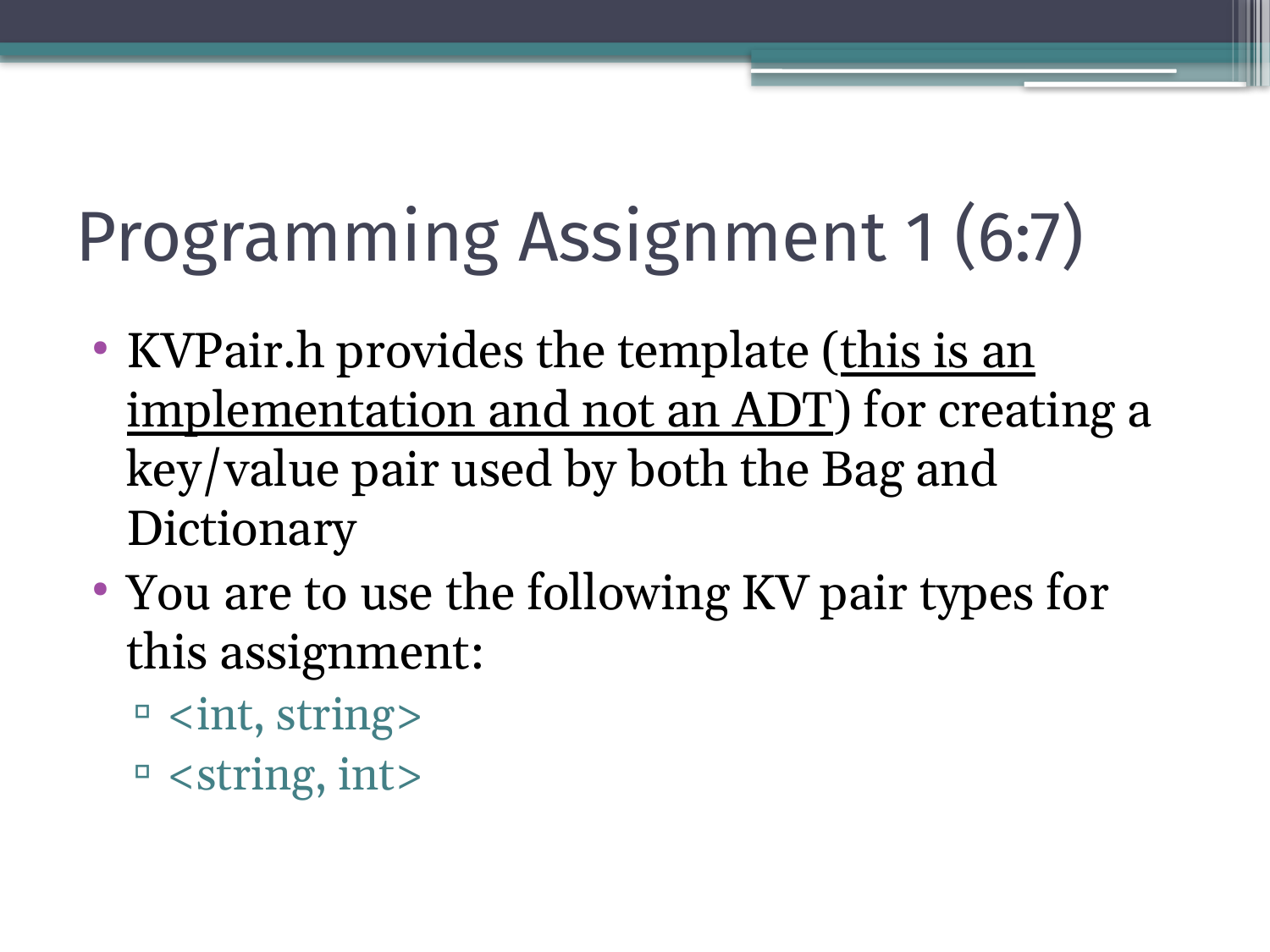

# Programming Assignment 1 (6:7)
KVPair.h provides the template (this is an implementation and not an ADT) for creating a key/value pair used by both the Bag and Dictionary
You are to use the following KV pair types for this assignment:
<int, string>
<string, int>